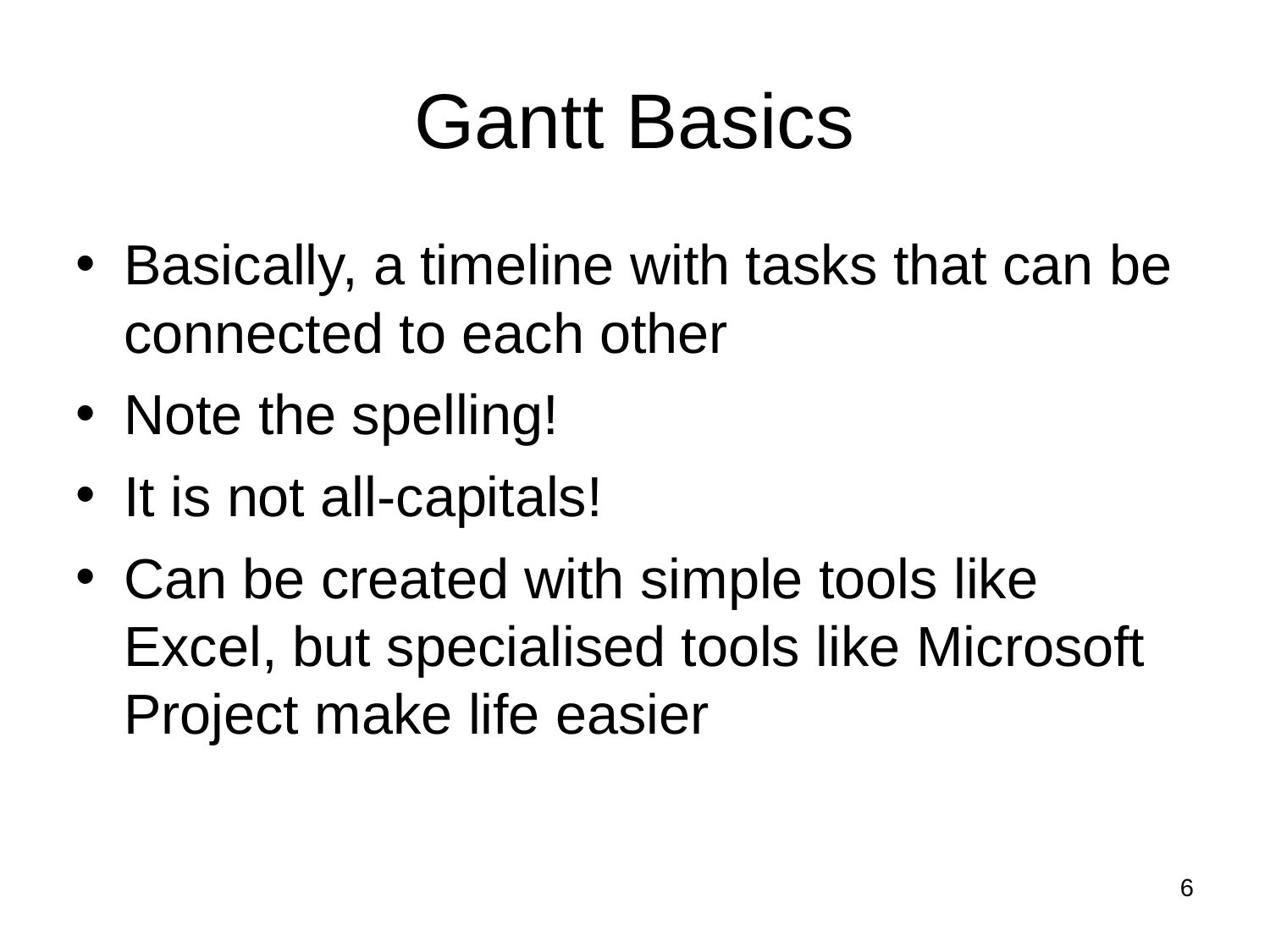

# Gantt Basics
Basically, a timeline with tasks that can be connected to each other
Note the spelling!
It is not all-capitals!
Can be created with simple tools like Excel, but specialised tools like Microsoft Project make life easier

6